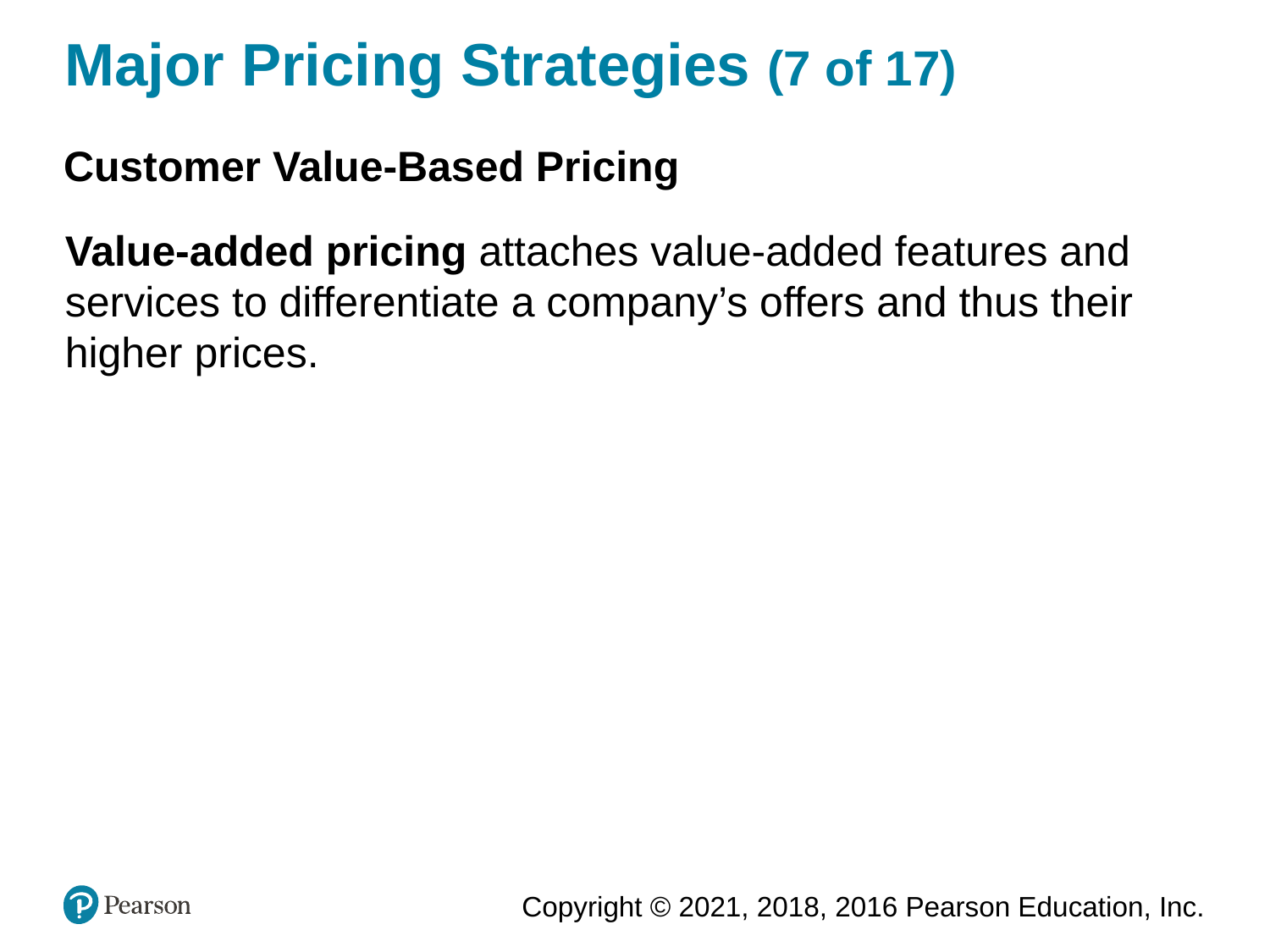

# Major Pricing Strategies (7 of 17)
Customer Value-Based Pricing
Value-added pricing attaches value-added features and services to differentiate a company’s offers and thus their higher prices.